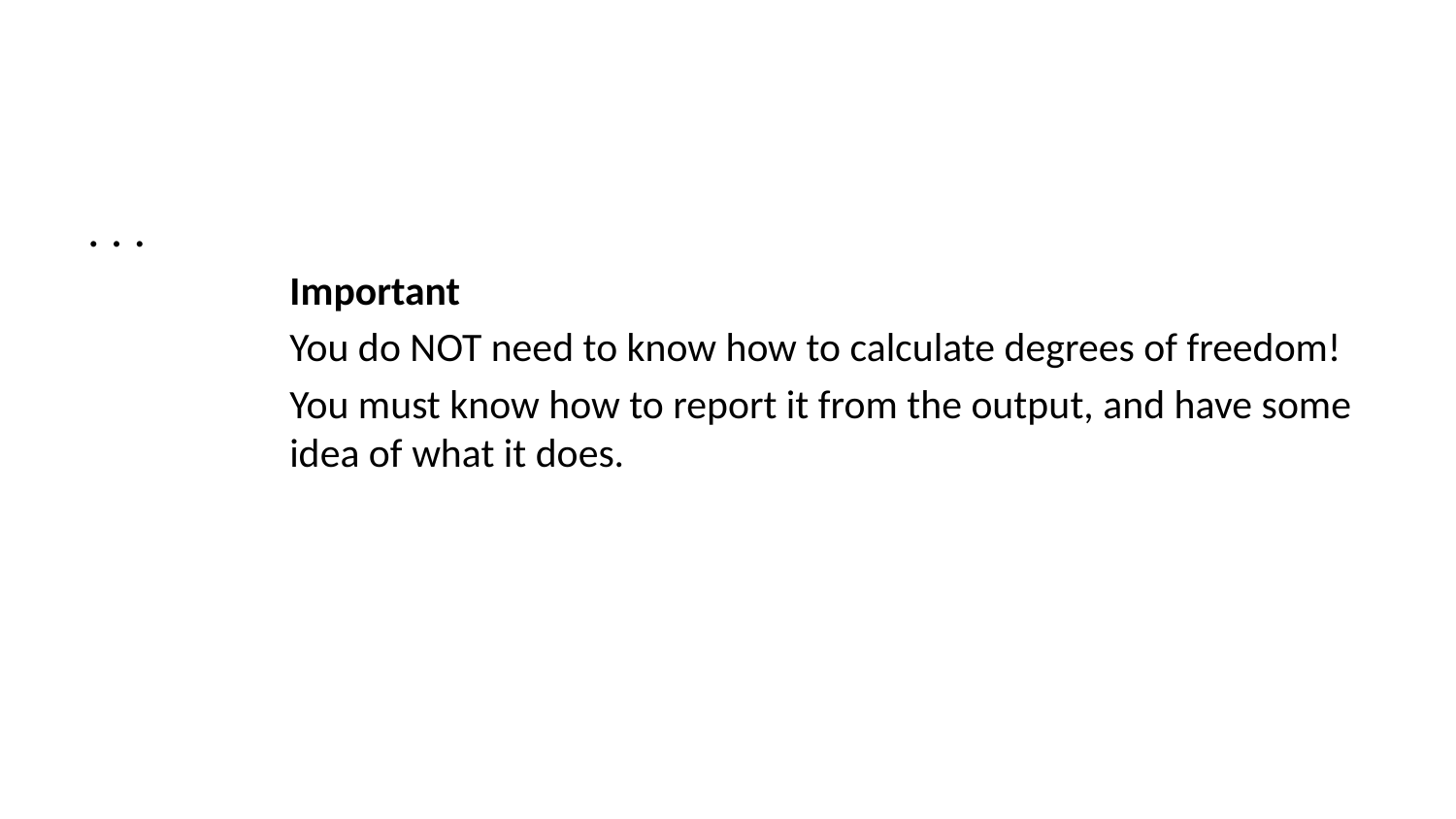

. . .
Important
You do NOT need to know how to calculate degrees of freedom!
You must know how to report it from the output, and have some idea of what it does.